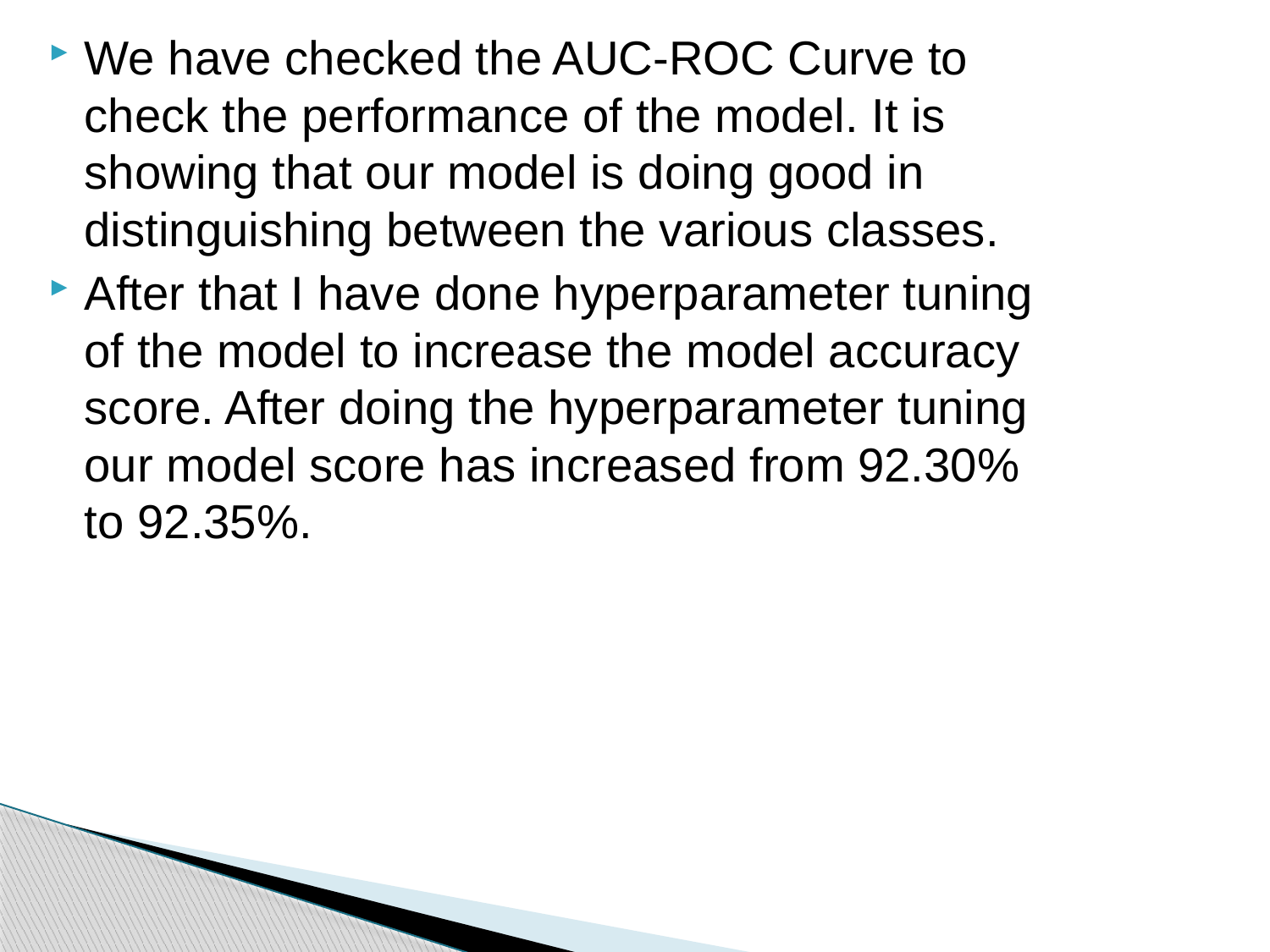

We have checked the AUC-ROC Curve to check the performance of the model. It is showing that our model is doing good in distinguishing between the various classes.
After that I have done hyperparameter tuning of the model to increase the model accuracy score. After doing the hyperparameter tuning our model score has increased from 92.30% to 92.35%.